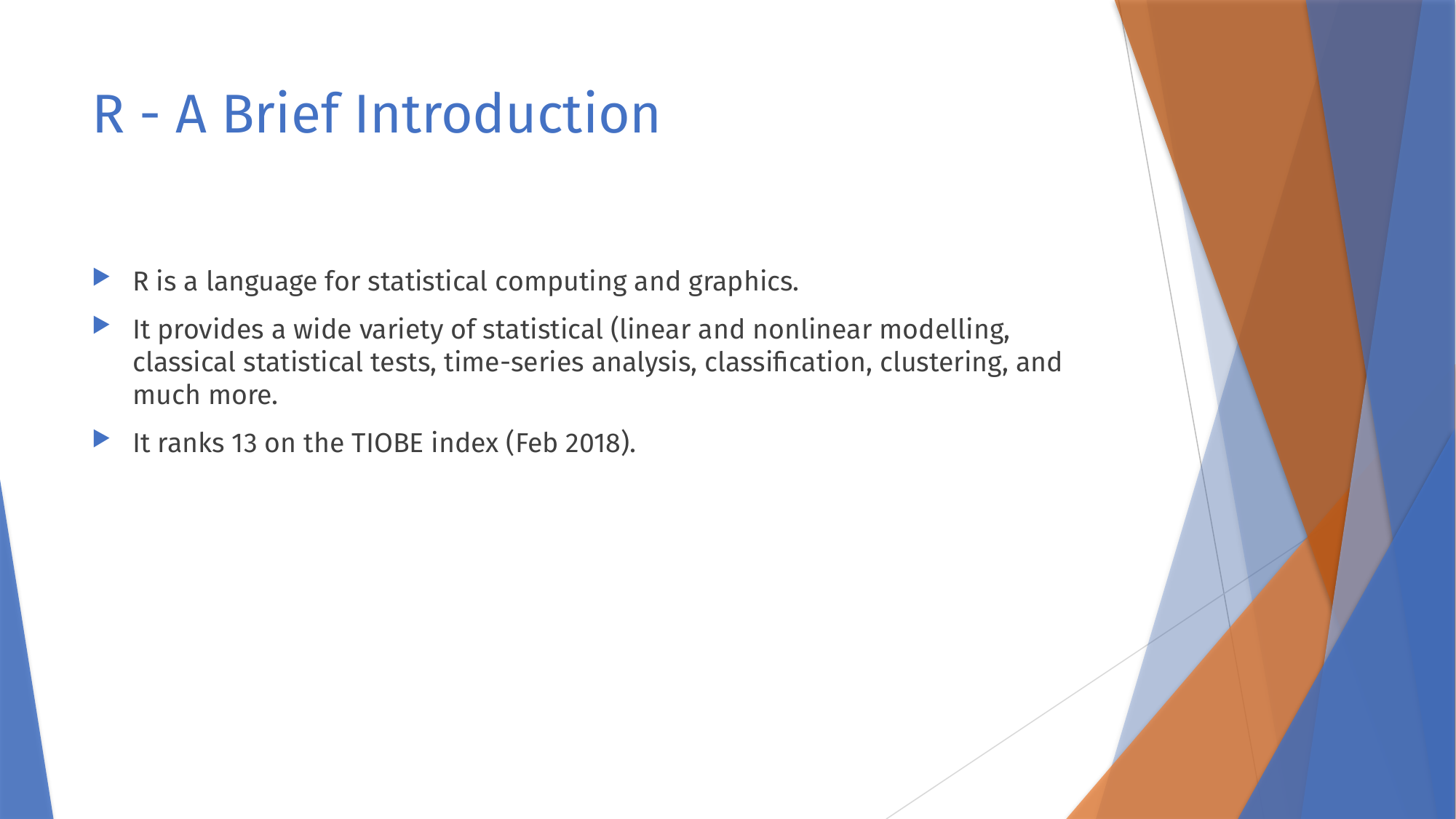

# R - A Brief Introduction
R is a language for statistical computing and graphics.
It provides a wide variety of statistical (linear and nonlinear modelling, classical statistical tests, time-series analysis, classification, clustering, and much more.
It ranks 13 on the TIOBE index (Feb 2018).